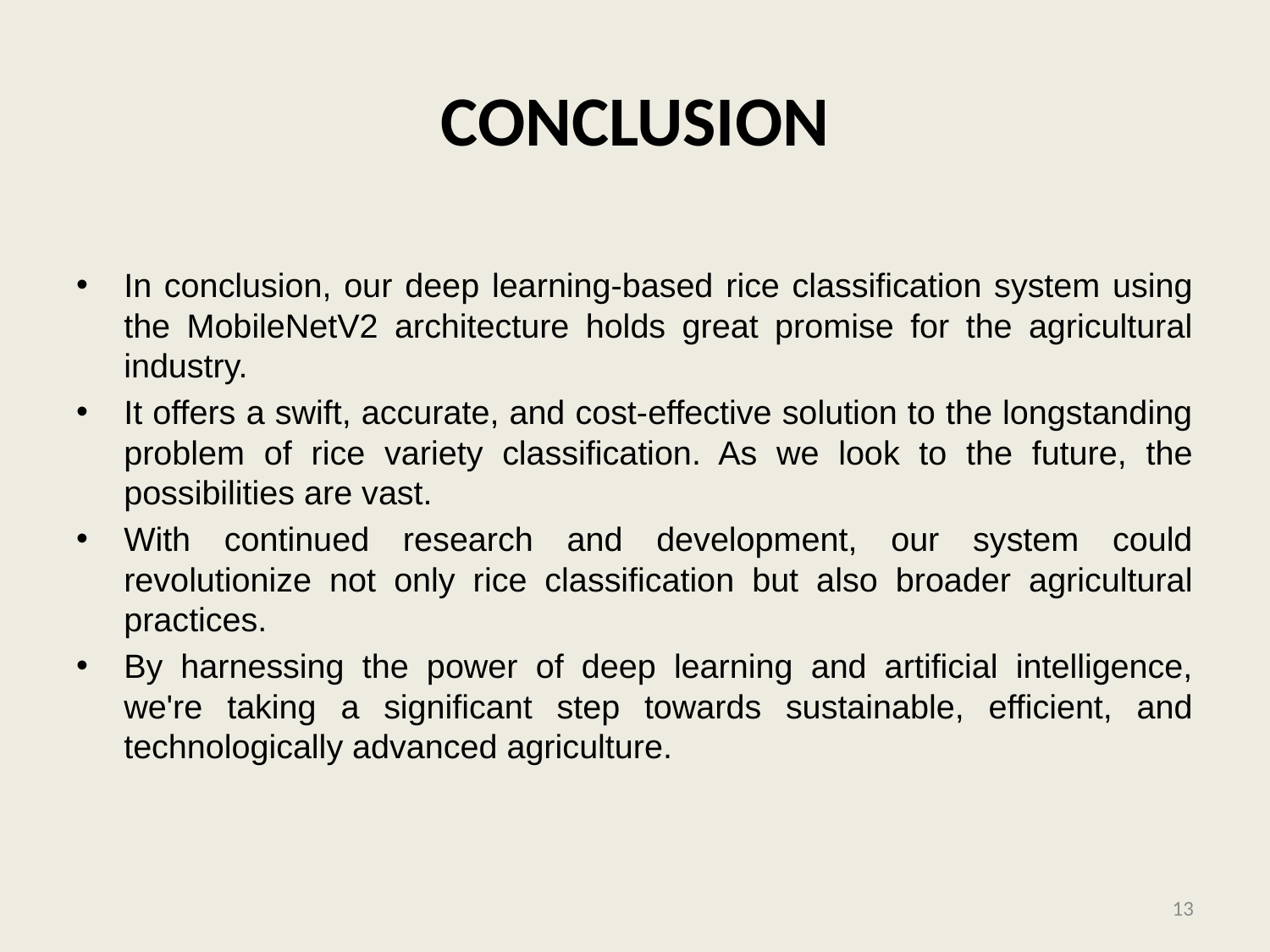

# CONCLUSION
In conclusion, our deep learning-based rice classification system using the MobileNetV2 architecture holds great promise for the agricultural industry.
It offers a swift, accurate, and cost-effective solution to the longstanding problem of rice variety classification. As we look to the future, the possibilities are vast.
With continued research and development, our system could revolutionize not only rice classification but also broader agricultural practices.
By harnessing the power of deep learning and artificial intelligence, we're taking a significant step towards sustainable, efficient, and technologically advanced agriculture.
13